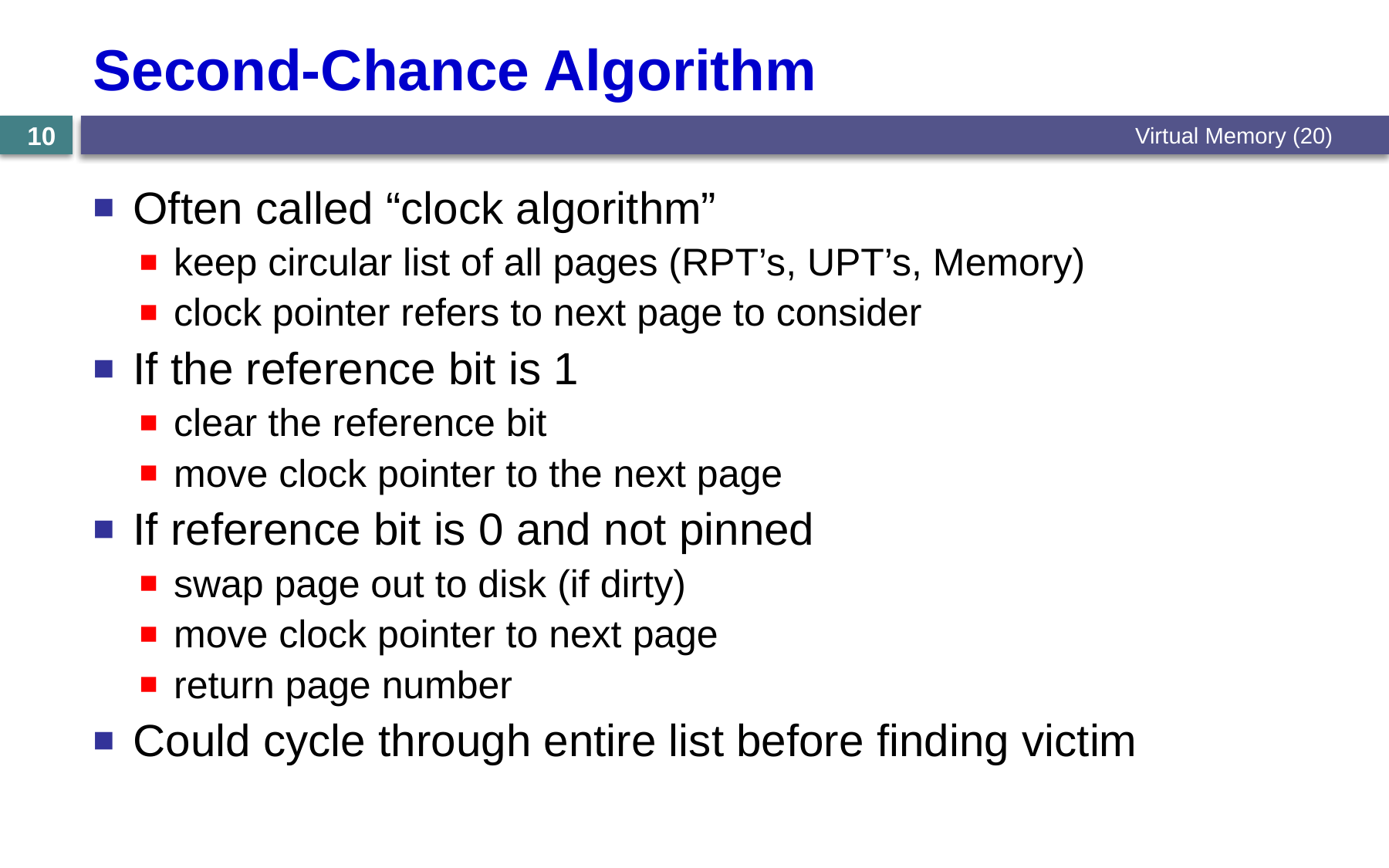

# Second-Chance Algorithm
Virtual Memory (20)
10
Often called “clock algorithm”
keep circular list of all pages (RPT’s, UPT’s, Memory)
clock pointer refers to next page to consider
If the reference bit is 1
clear the reference bit
move clock pointer to the next page
If reference bit is 0 and not pinned
swap page out to disk (if dirty)
move clock pointer to next page
return page number
Could cycle through entire list before finding victim